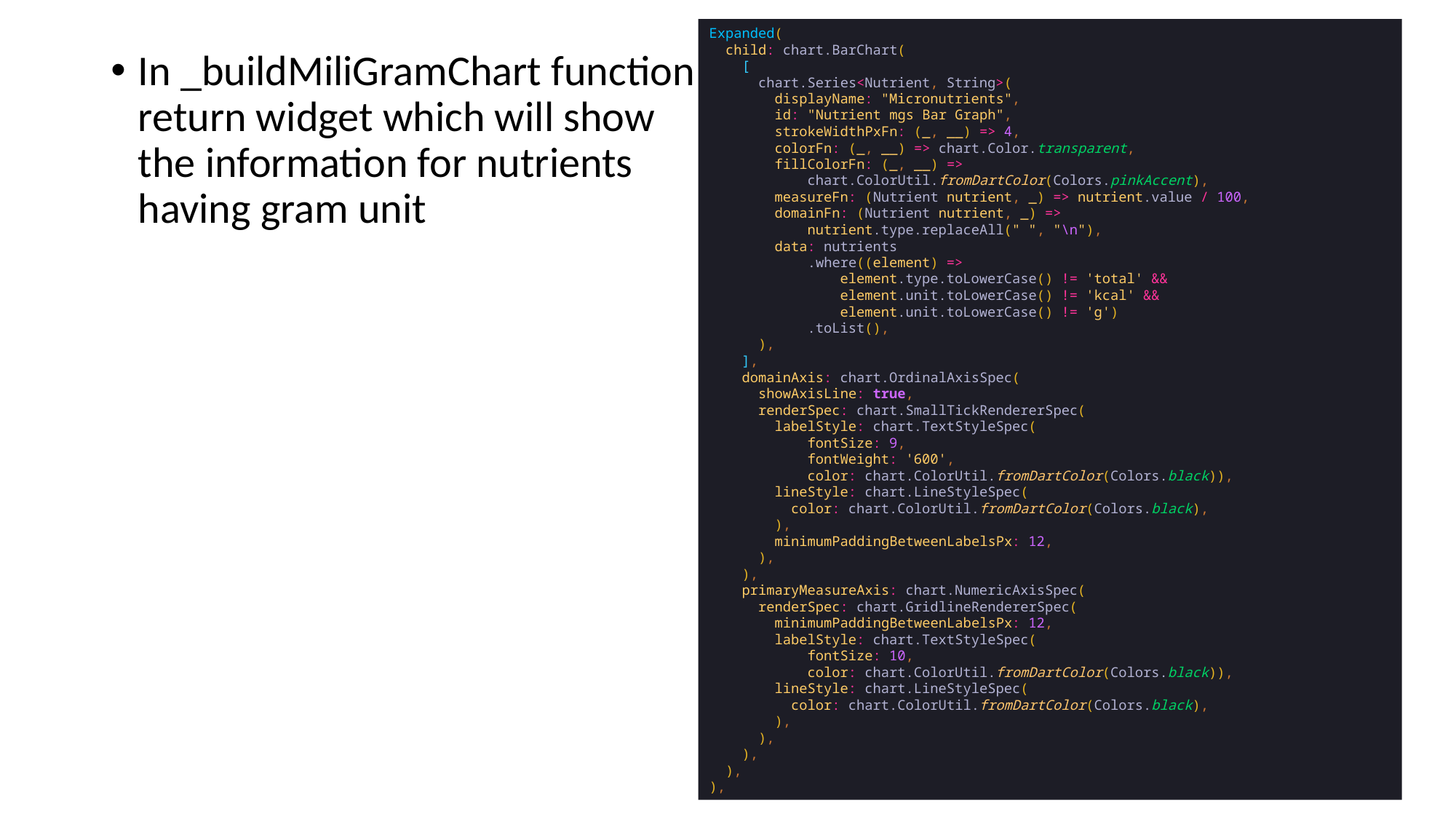

Expanded(
  child: chart.BarChart(
    [
      chart.Series<Nutrient, String>(
        displayName: "Micronutrients",
        id: "Nutrient mgs Bar Graph",
        strokeWidthPxFn: (_, __) => 4,
        colorFn: (_, __) => chart.Color.transparent,
        fillColorFn: (_, __) =>
            chart.ColorUtil.fromDartColor(Colors.pinkAccent),
        measureFn: (Nutrient nutrient, _) => nutrient.value / 100,
        domainFn: (Nutrient nutrient, _) =>
            nutrient.type.replaceAll(" ", "\n"),
        data: nutrients
            .where((element) =>
                element.type.toLowerCase() != 'total' &&
                element.unit.toLowerCase() != 'kcal' &&
                element.unit.toLowerCase() != 'g')
            .toList(),
      ),
    ],
    domainAxis: chart.OrdinalAxisSpec(
      showAxisLine: true,
      renderSpec: chart.SmallTickRendererSpec(
        labelStyle: chart.TextStyleSpec(
            fontSize: 9,
            fontWeight: '600',
            color: chart.ColorUtil.fromDartColor(Colors.black)),
        lineStyle: chart.LineStyleSpec(
          color: chart.ColorUtil.fromDartColor(Colors.black),
        ),
        minimumPaddingBetweenLabelsPx: 12,
      ),
    ),
    primaryMeasureAxis: chart.NumericAxisSpec(
      renderSpec: chart.GridlineRendererSpec(
        minimumPaddingBetweenLabelsPx: 12,
        labelStyle: chart.TextStyleSpec(
            fontSize: 10,
            color: chart.ColorUtil.fromDartColor(Colors.black)),
        lineStyle: chart.LineStyleSpec(
          color: chart.ColorUtil.fromDartColor(Colors.black),
        ),
      ),
    ),
  ),
),
In _buildMiliGramChart function return widget which will show the information for nutrients having gram unit